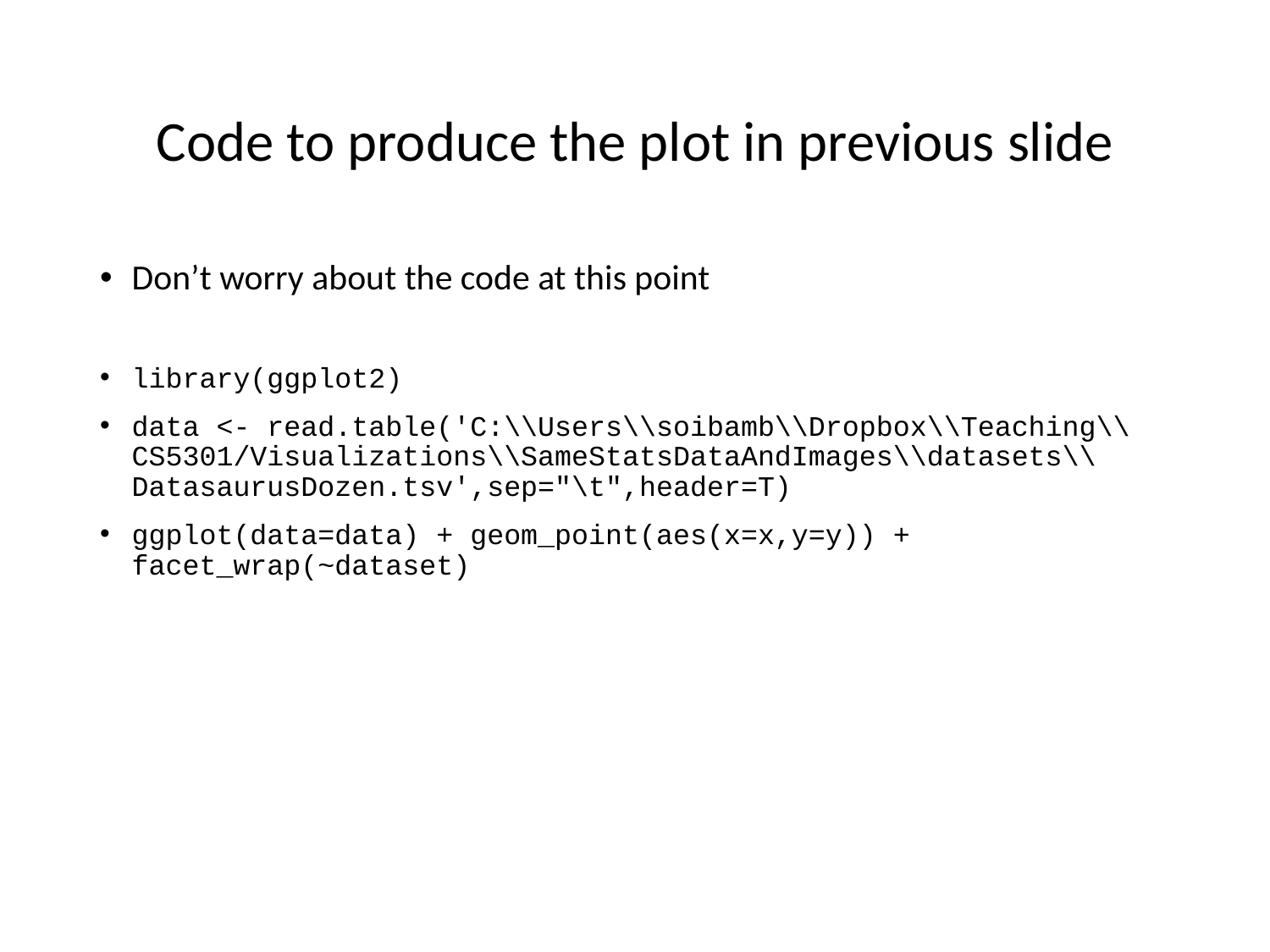

# Code to produce the plot in previous slide
Don’t worry about the code at this point

library(ggplot2)
data <- read.table('C:\\Users\\soibamb\\Dropbox\\Teaching\\CS5301/Visualizations\\SameStatsDataAndImages\\datasets\\DatasaurusDozen.tsv',sep="\t",header=T)
ggplot(data=data) + geom_point(aes(x=x,y=y)) + facet_wrap(~dataset)